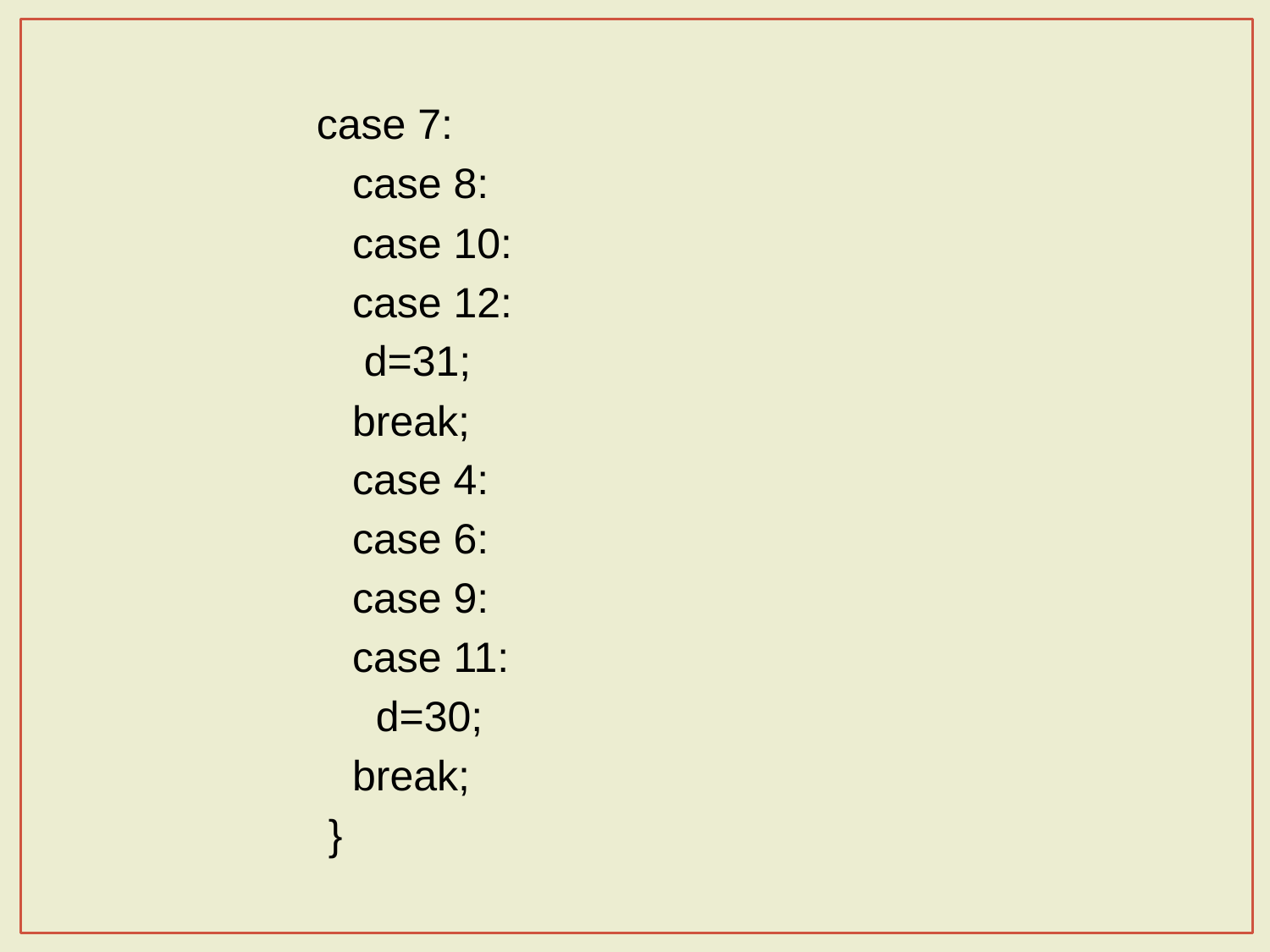

case 7:
    case 8:
    case 10:
    case 12:
     d=31;
    break;
    case 4:
    case 6:
    case 9:
    case 11:
      d=30;
    break;
  }